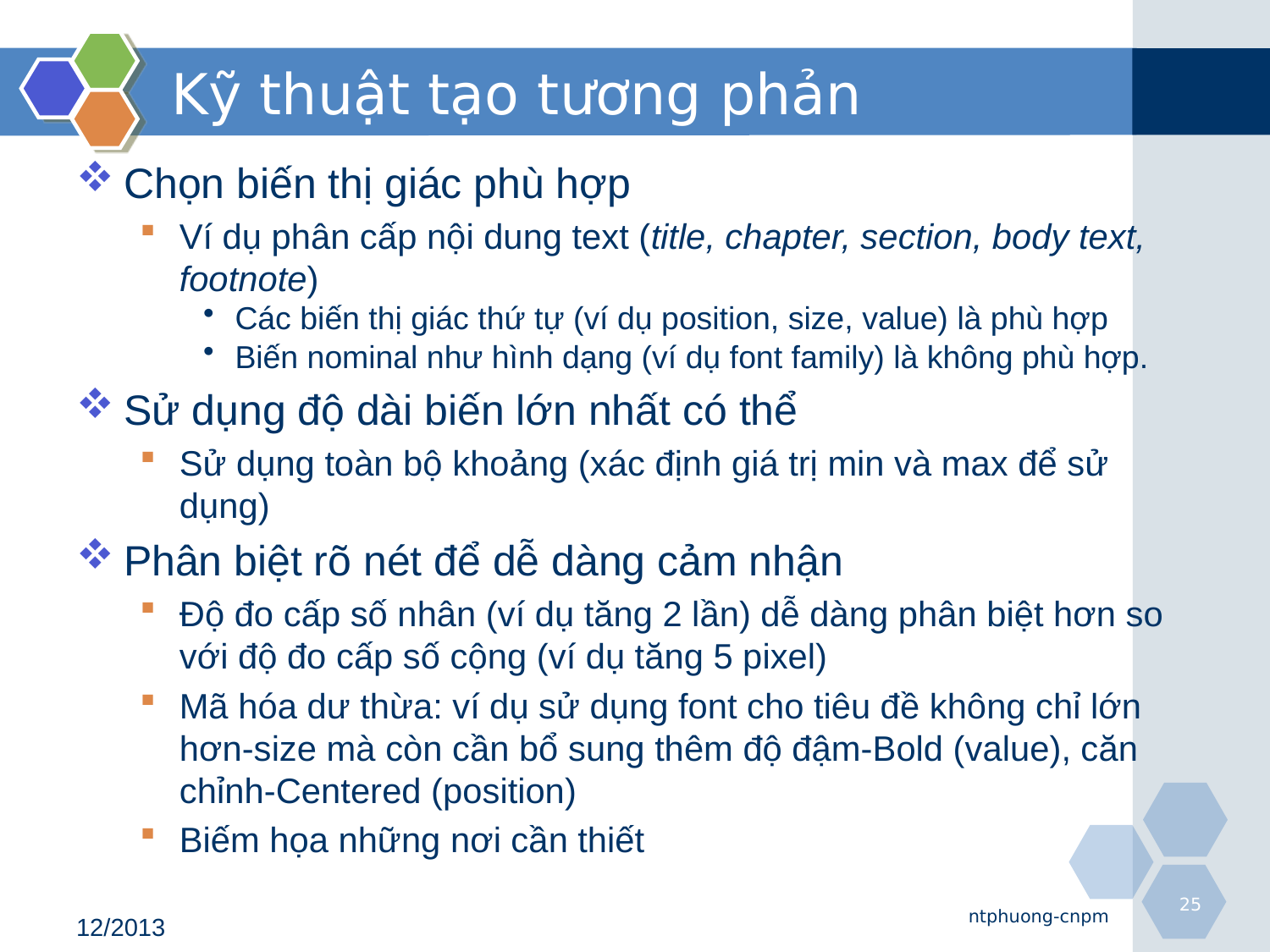

# Kỹ thuật tạo tương phản
Chọn biến thị giác phù hợp
Ví dụ phân cấp nội dung text (title, chapter, section, body text, footnote)
Các biến thị giác thứ tự (ví dụ position, size, value) là phù hợp
Biến nominal như hình dạng (ví dụ font family) là không phù hợp.
Sử dụng độ dài biến lớn nhất có thể
Sử dụng toàn bộ khoảng (xác định giá trị min và max để sử dụng)
Phân biệt rõ nét để dễ dàng cảm nhận
Độ đo cấp số nhân (ví dụ tăng 2 lần) dễ dàng phân biệt hơn so với độ đo cấp số cộng (ví dụ tăng 5 pixel)
Mã hóa dư thừa: ví dụ sử dụng font cho tiêu đề không chỉ lớn hơn-size mà còn cần bổ sung thêm độ đậm-Bold (value), căn chỉnh-Centered (position)
Biếm họa những nơi cần thiết
25
ntphuong-cnpm
12/2013